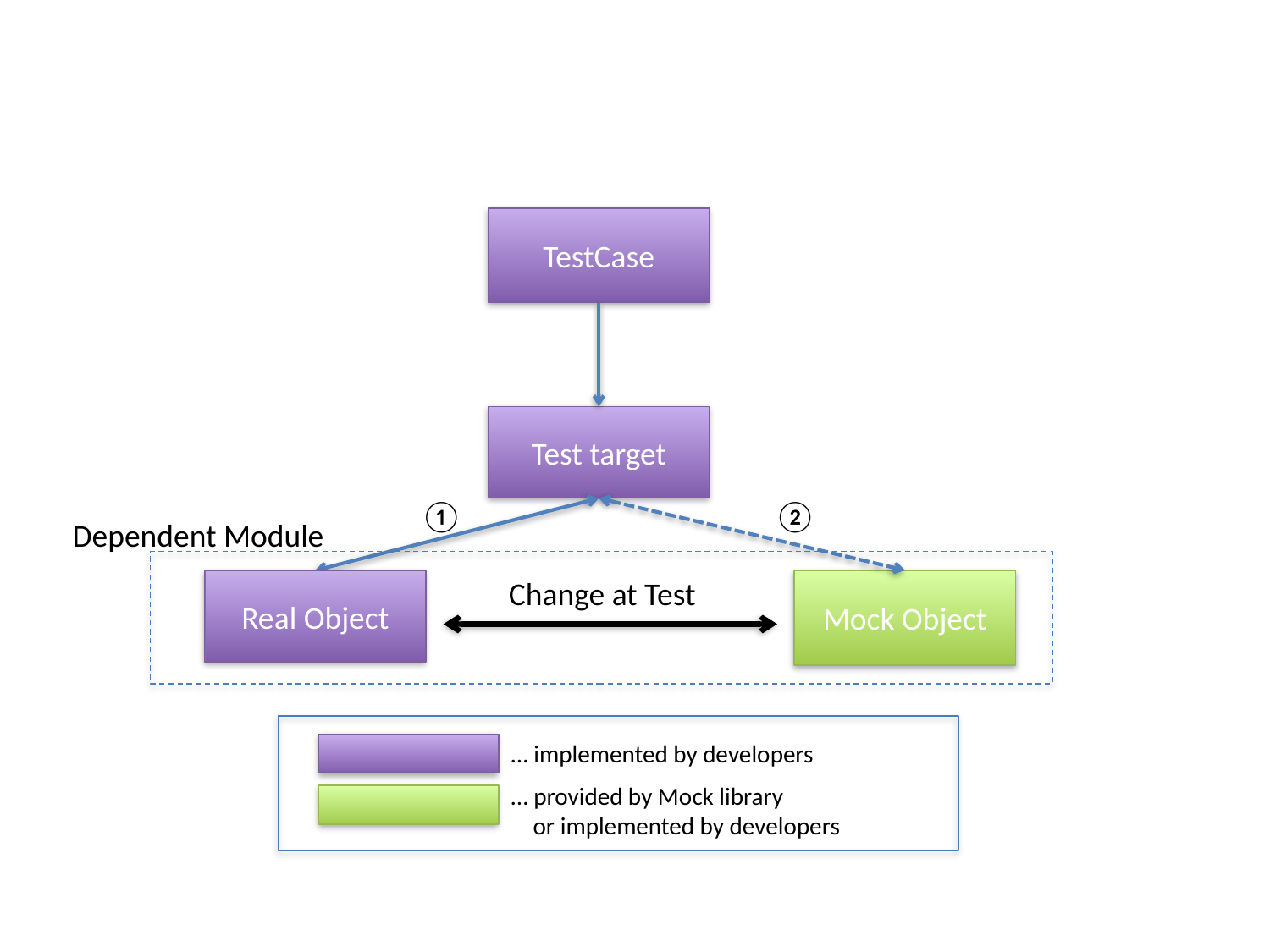

TestCase
Test target
①
②
Dependent Module

Change at Test
Mock Object
Real Object

… implemented by developers

… provided by Mock library
    or implemented by developers